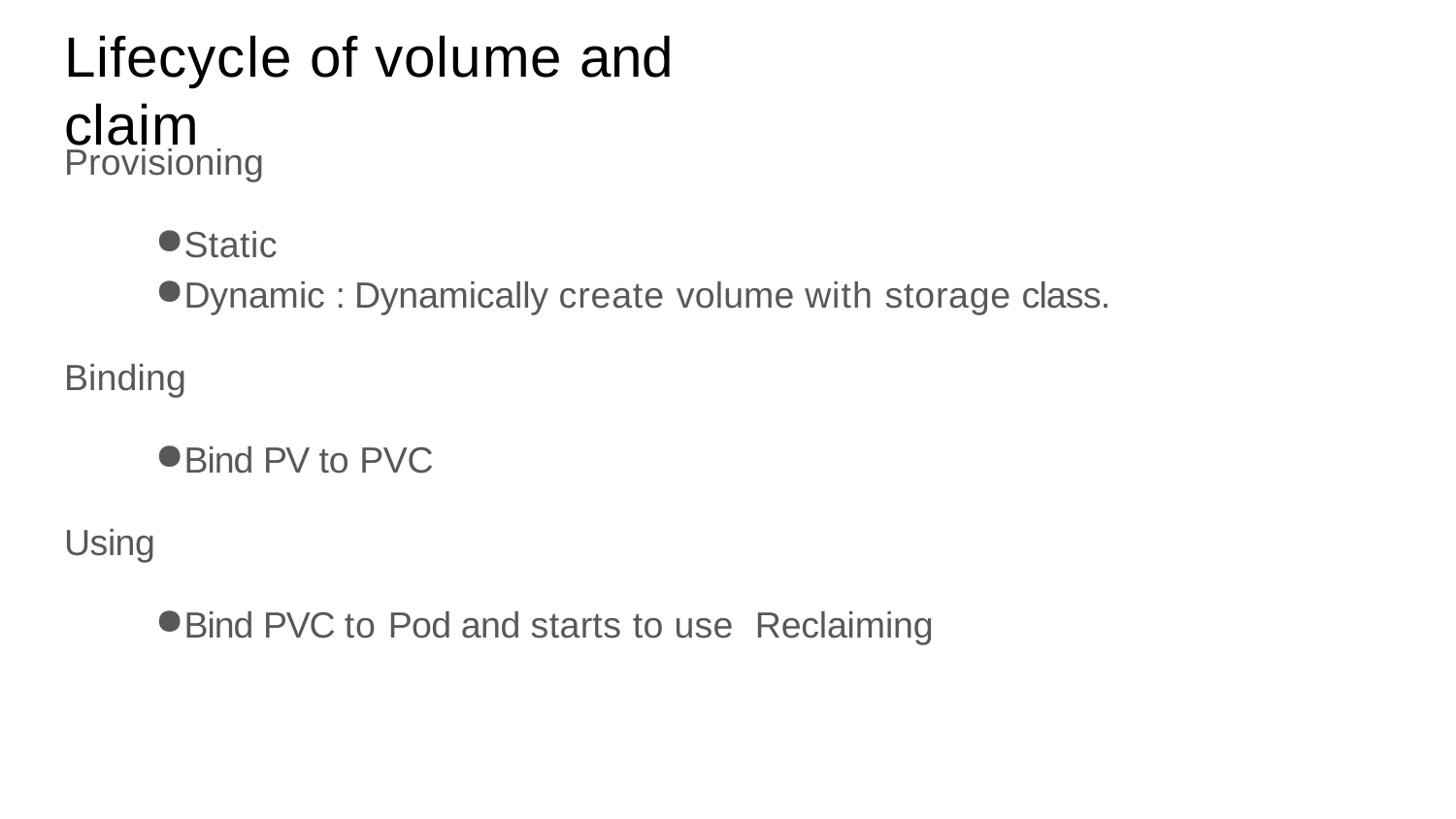

# Lifecycle of volume and claim
Provisioning
Static
Dynamic : Dynamically create volume with storage class.
Binding
Bind PV to PVC
Using
Bind PVC to Pod and starts to use  Reclaiming